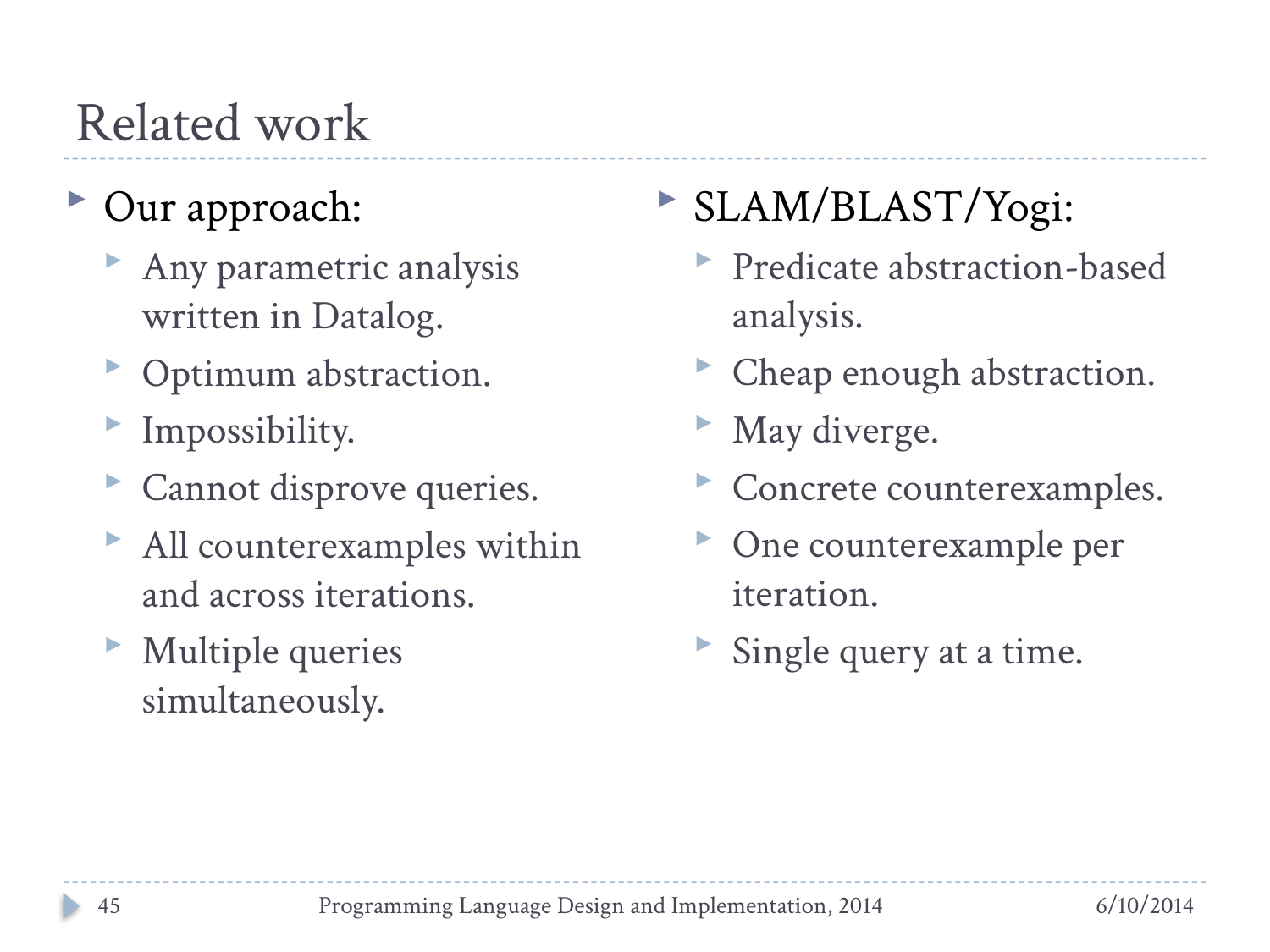

# Related work
SLAM/BLAST/Yogi:
Predicate abstraction-based
analysis.
Cheap enough abstraction.
May diverge.
Concrete counterexamples.
One counterexample per iteration.
Single query at a time.
Our approach:
Any parametric analysis written in Datalog.
Optimum abstraction.
Impossibility.
Cannot disprove queries.
All counterexamples within and across iterations.
Multiple queries simultaneously.
45
Programming Language Design and Implementation, 2014
6/10/2014